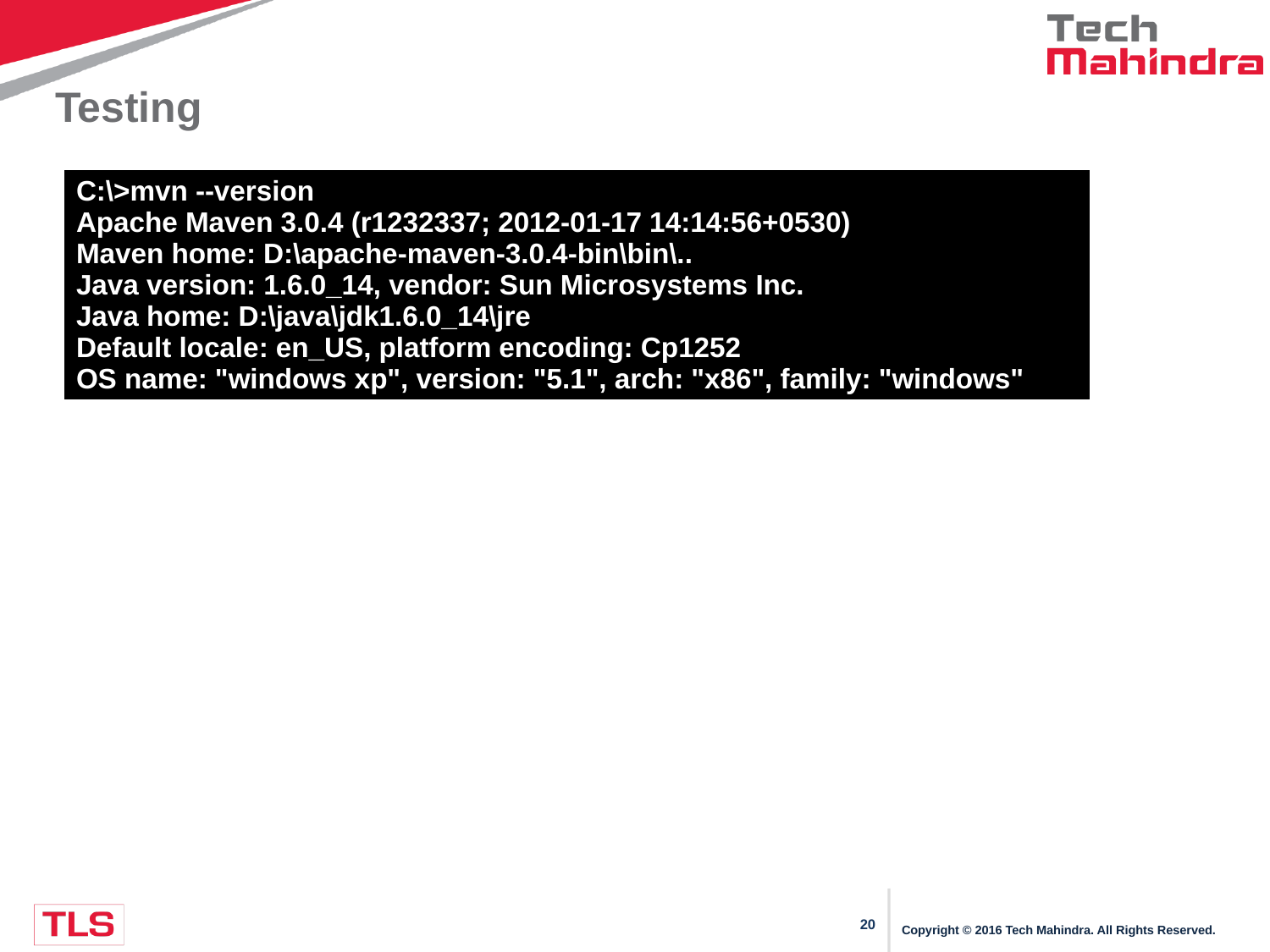

# Testing

| C:\>mvn --version Apache Maven 3.0.4 (r1232337; 2012-01-17 14:14:56+0530) Maven home: D:\apache-maven-3.0.4-bin\bin\.. Java version: 1.6.0\_14, vendor: Sun Microsystems Inc. Java home: D:\java\jdk1.6.0\_14\jre Default locale: en\_US, platform encoding: Cp1252 OS name: "windows xp", version: "5.1", arch: "x86", family: "windows" |
| --- |
Copyright © 2016 Tech Mahindra. All Rights Reserved.